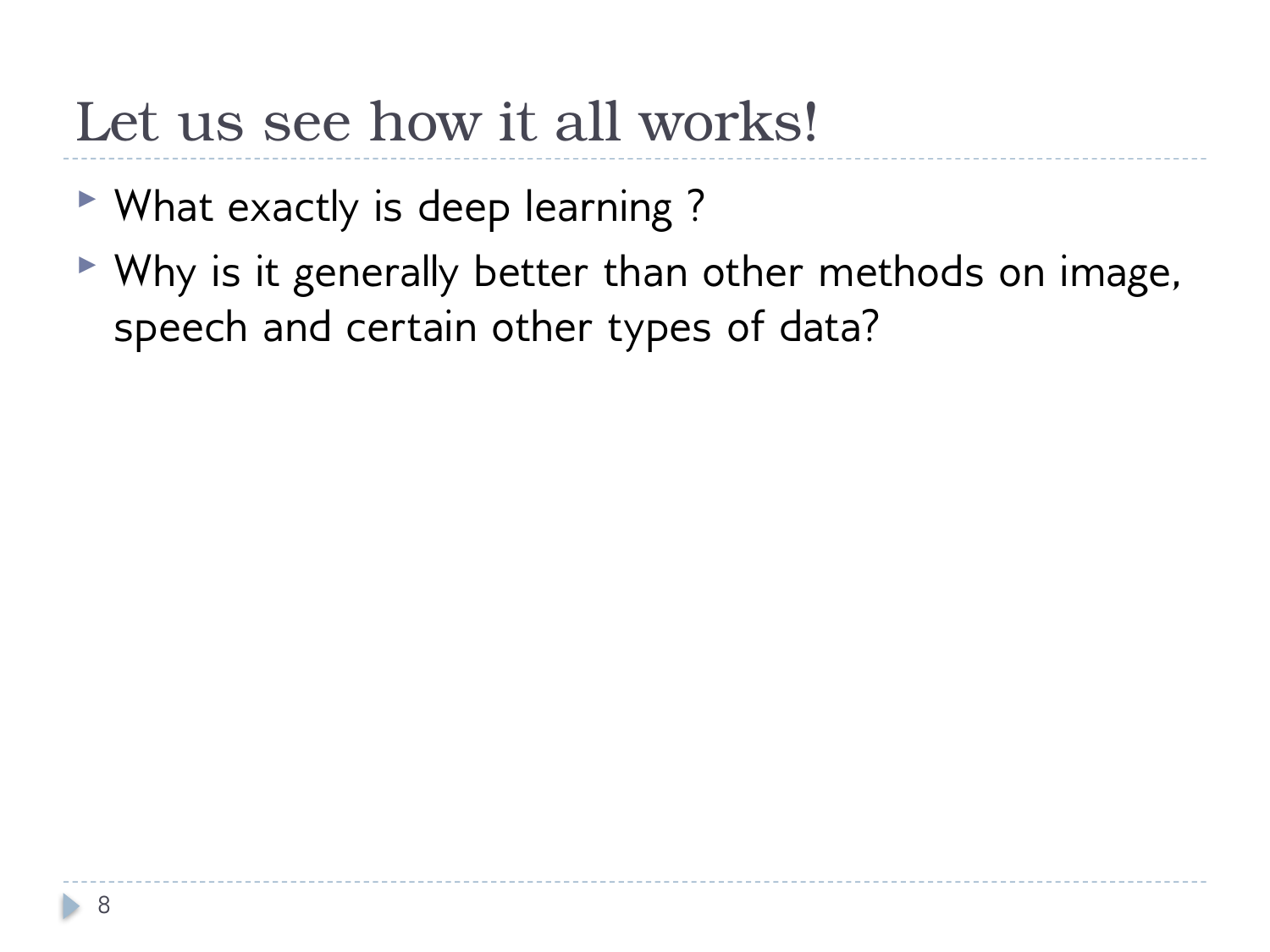

# Let us see how it all works!
What exactly is deep learning ?
Why is it generally better than other methods on image, speech and certain other types of data?

8